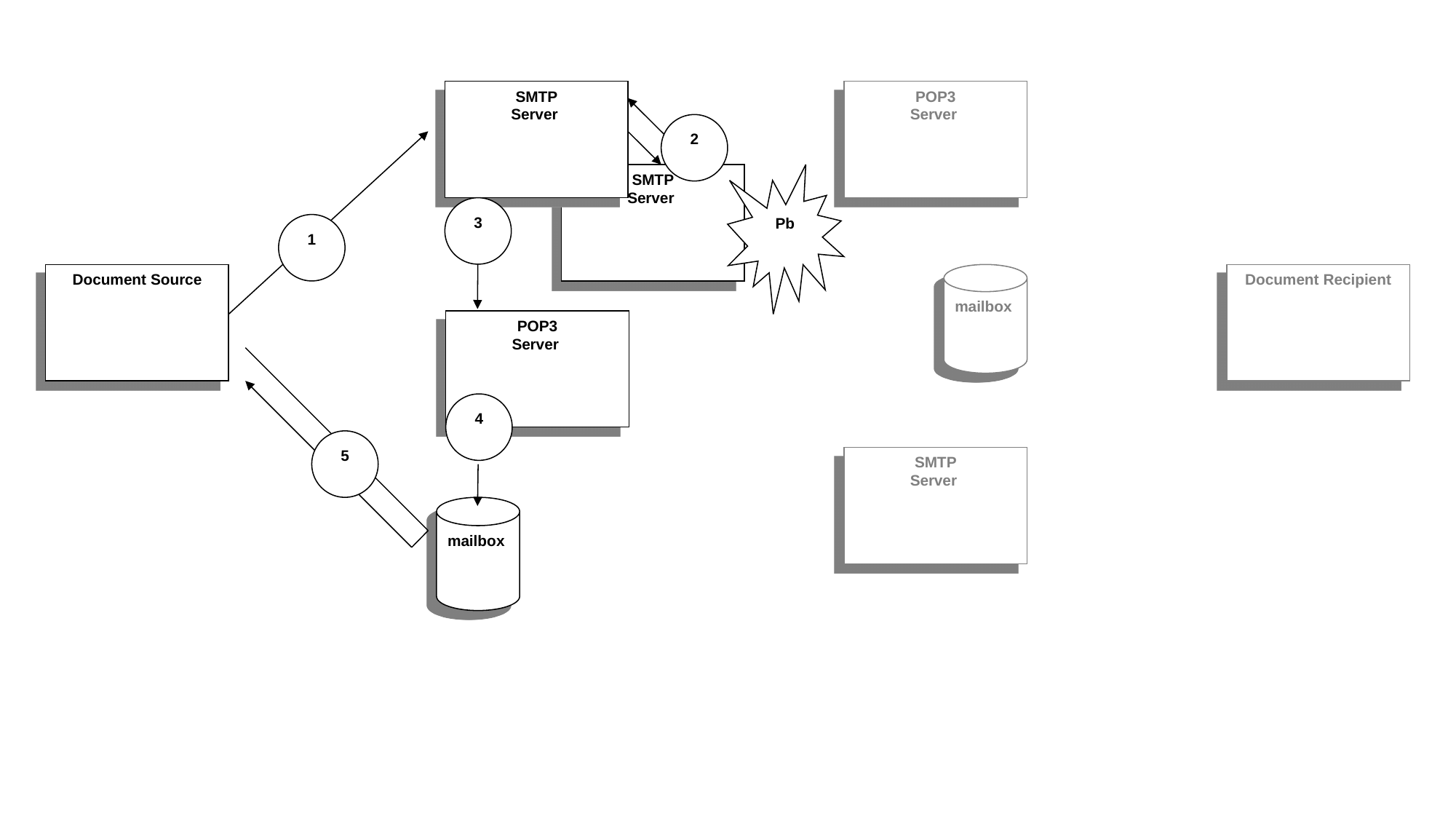

SMTP
Server
POP3
Server

2

SMTP
Server
Pb
3
1

Document Source
mailbox
Document Recipient
POP3
Server

4
5
SMTP
Server

mailbox